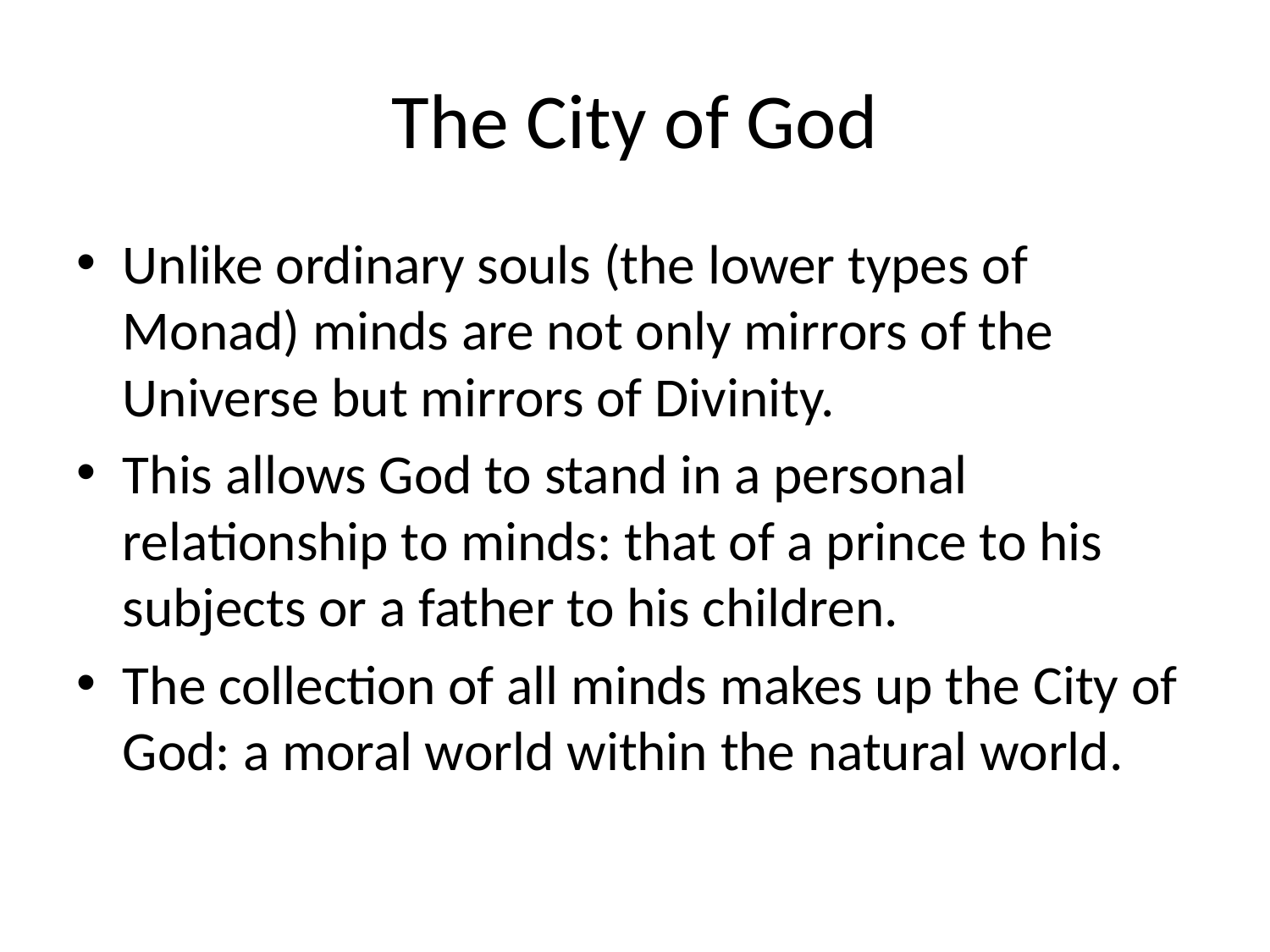

# The City of God
Unlike ordinary souls (the lower types of Monad) minds are not only mirrors of the Universe but mirrors of Divinity.
This allows God to stand in a personal relationship to minds: that of a prince to his subjects or a father to his children.
The collection of all minds makes up the City of God: a moral world within the natural world.